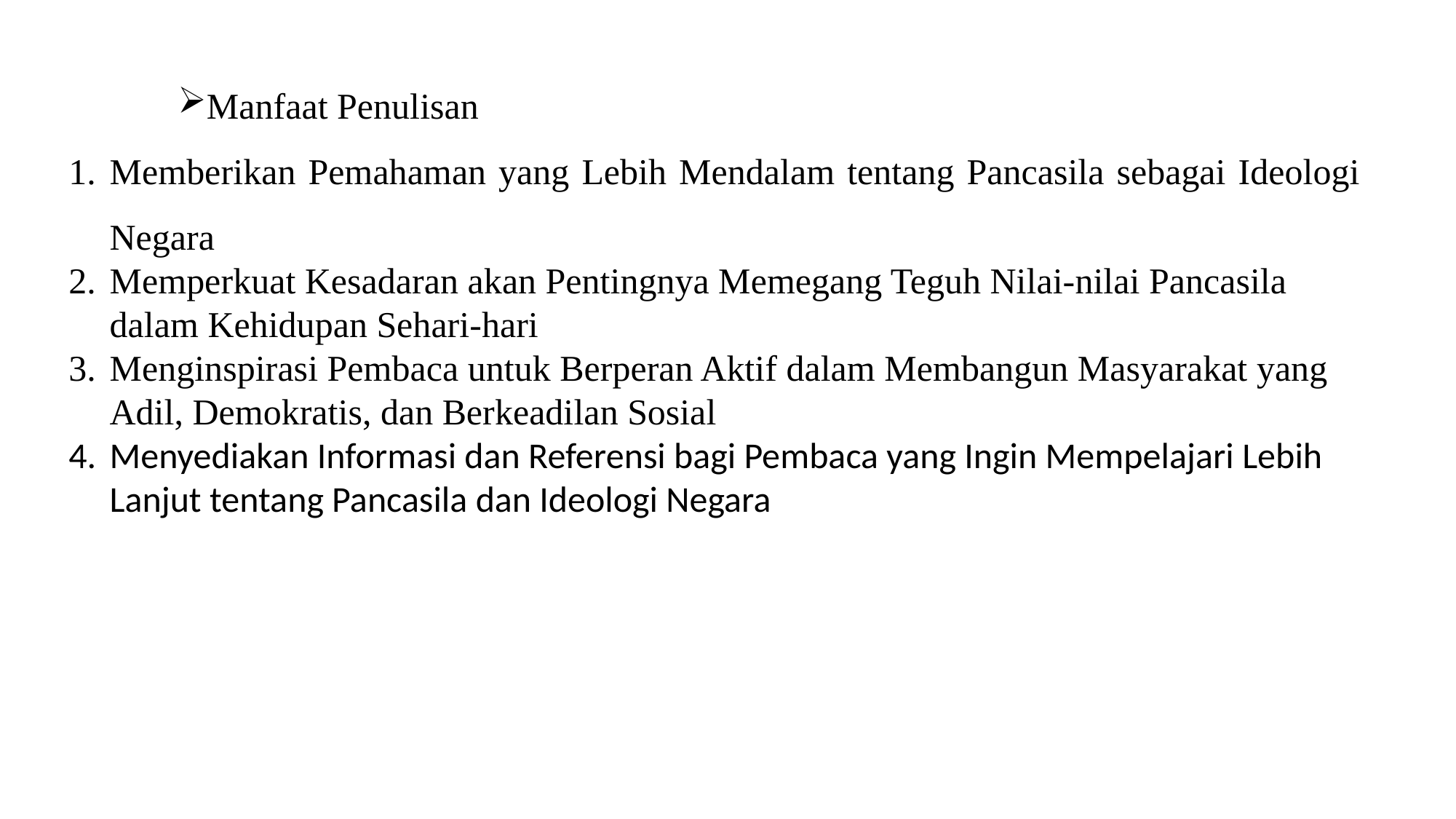

Manfaat Penulisan
Memberikan Pemahaman yang Lebih Mendalam tentang Pancasila sebagai Ideologi Negara
Memperkuat Kesadaran akan Pentingnya Memegang Teguh Nilai-nilai Pancasila dalam Kehidupan Sehari-hari
Menginspirasi Pembaca untuk Berperan Aktif dalam Membangun Masyarakat yang Adil, Demokratis, dan Berkeadilan Sosial
Menyediakan Informasi dan Referensi bagi Pembaca yang Ingin Mempelajari Lebih Lanjut tentang Pancasila dan Ideologi Negara